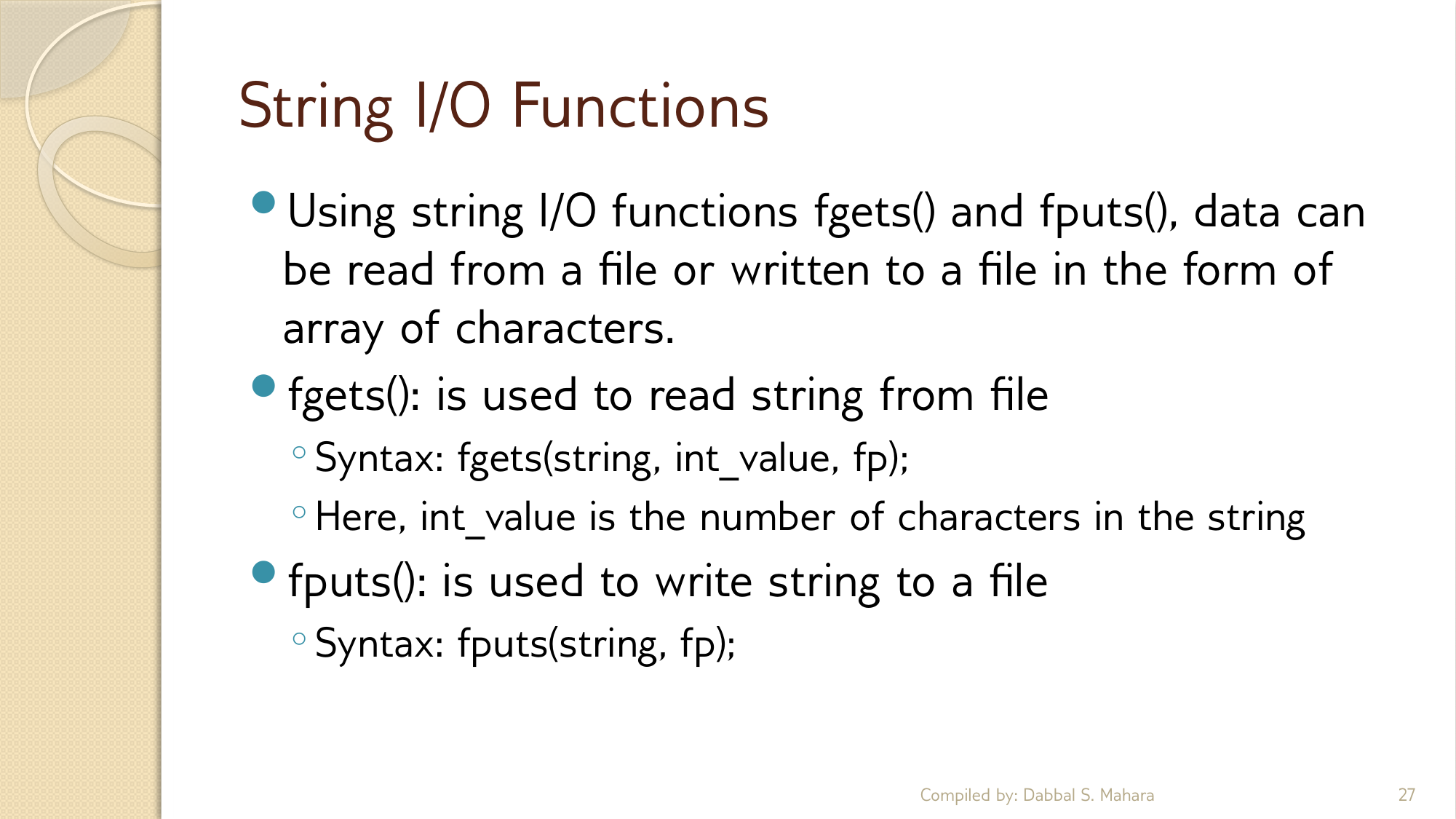

# String I/O Functions
Using string I/O functions fgets() and fputs(), data can be read from a file or written to a file in the form of array of characters.
fgets(): is used to read string from file
Syntax: fgets(string, int_value, fp);
Here, int_value is the number of characters in the string
fputs(): is used to write string to a file
Syntax: fputs(string, fp);

Compiled by: Dabbal S. Mahara
27